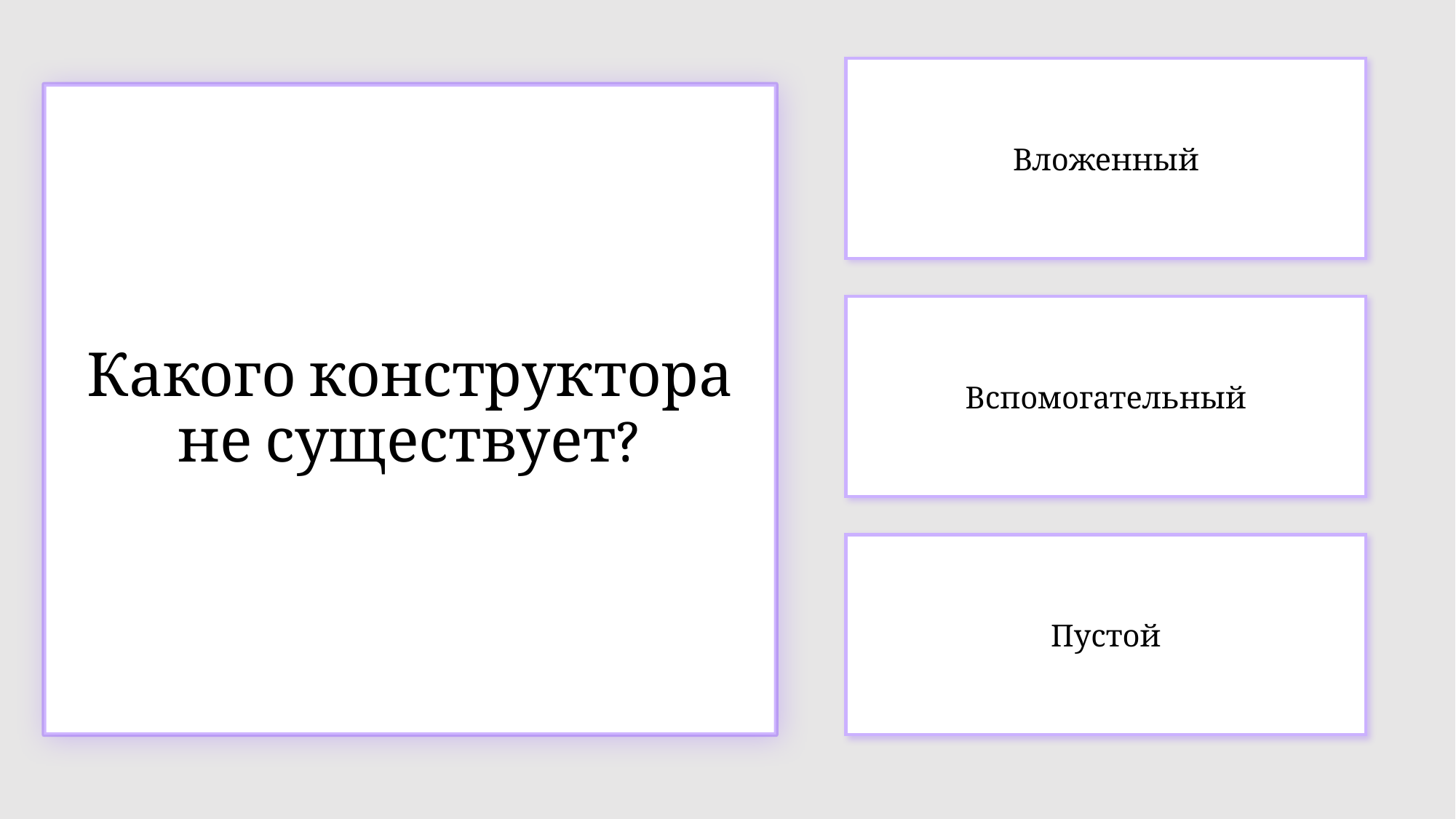

Вложенный
Какого конструктора не существует?
Вспомогательный
Пустой